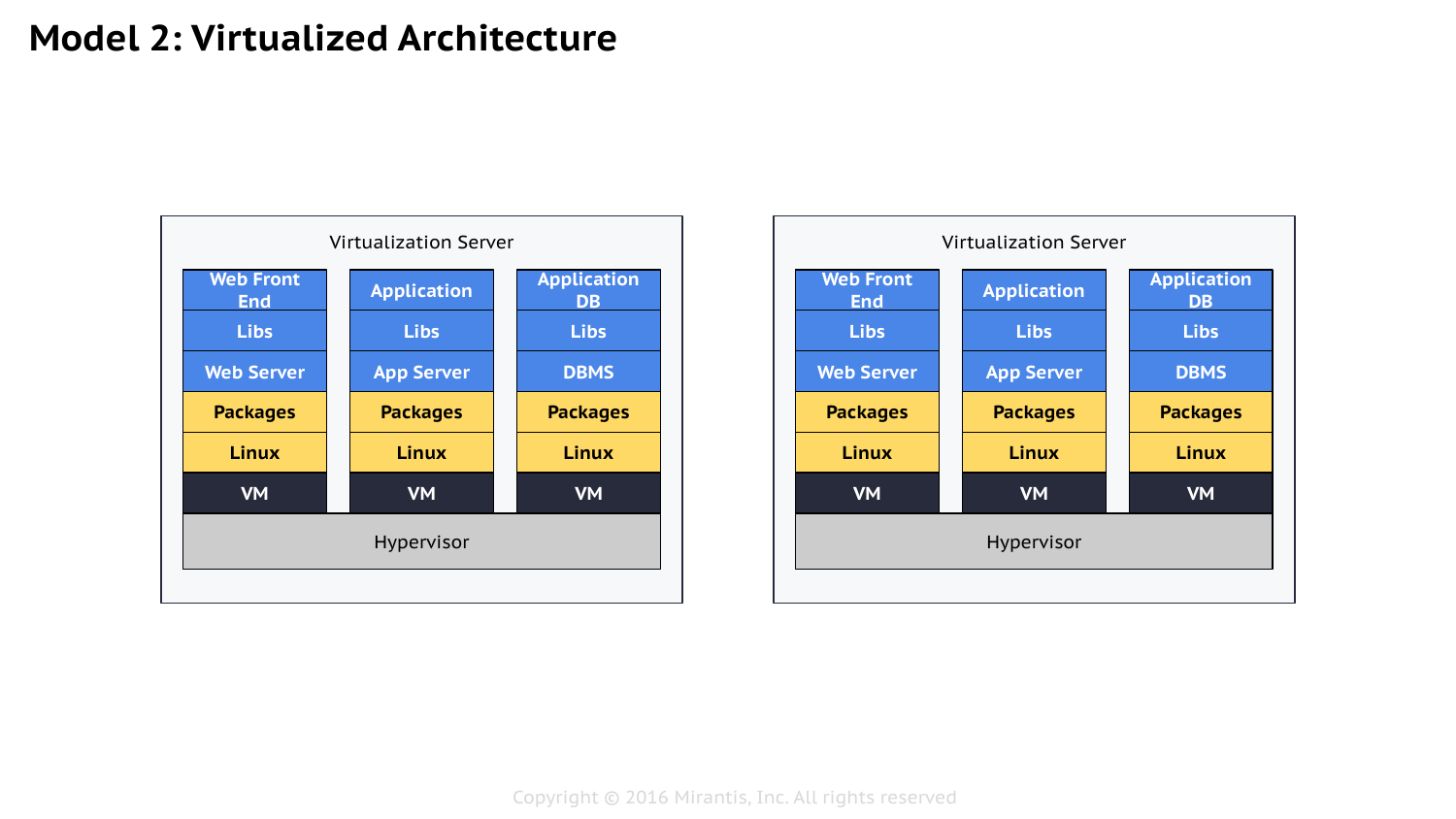

# Model 2: Virtualized Architecture
Virtualization Server
Web Front End
Libs
Web Server
Packages
Linux
VM
Application
Libs
App Server
Packages
Linux
VM
Application DB
Libs
DBMS
Packages
Linux
VM
Hypervisor
Virtualization Server
Web Front End
Libs
Web Server
Packages
Linux
VM
Application
Libs
App Server
Packages
Linux
VM
Application DB
Libs
DBMS
Packages
Linux
VM
Hypervisor